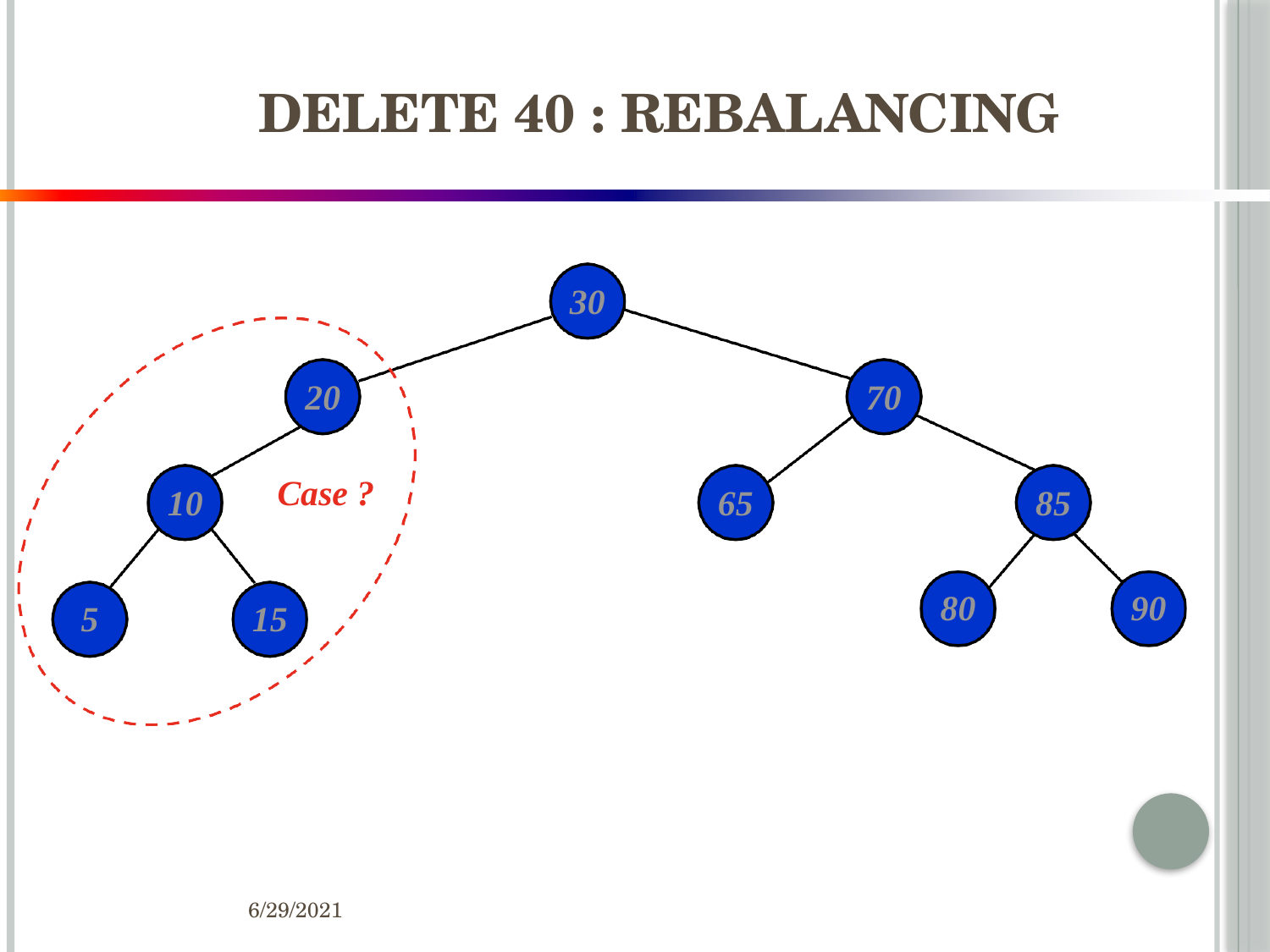

# Delete 40 : Rebalancing

30
20
70
Case ?
10
65
85
80
90
5
15
6/29/2021